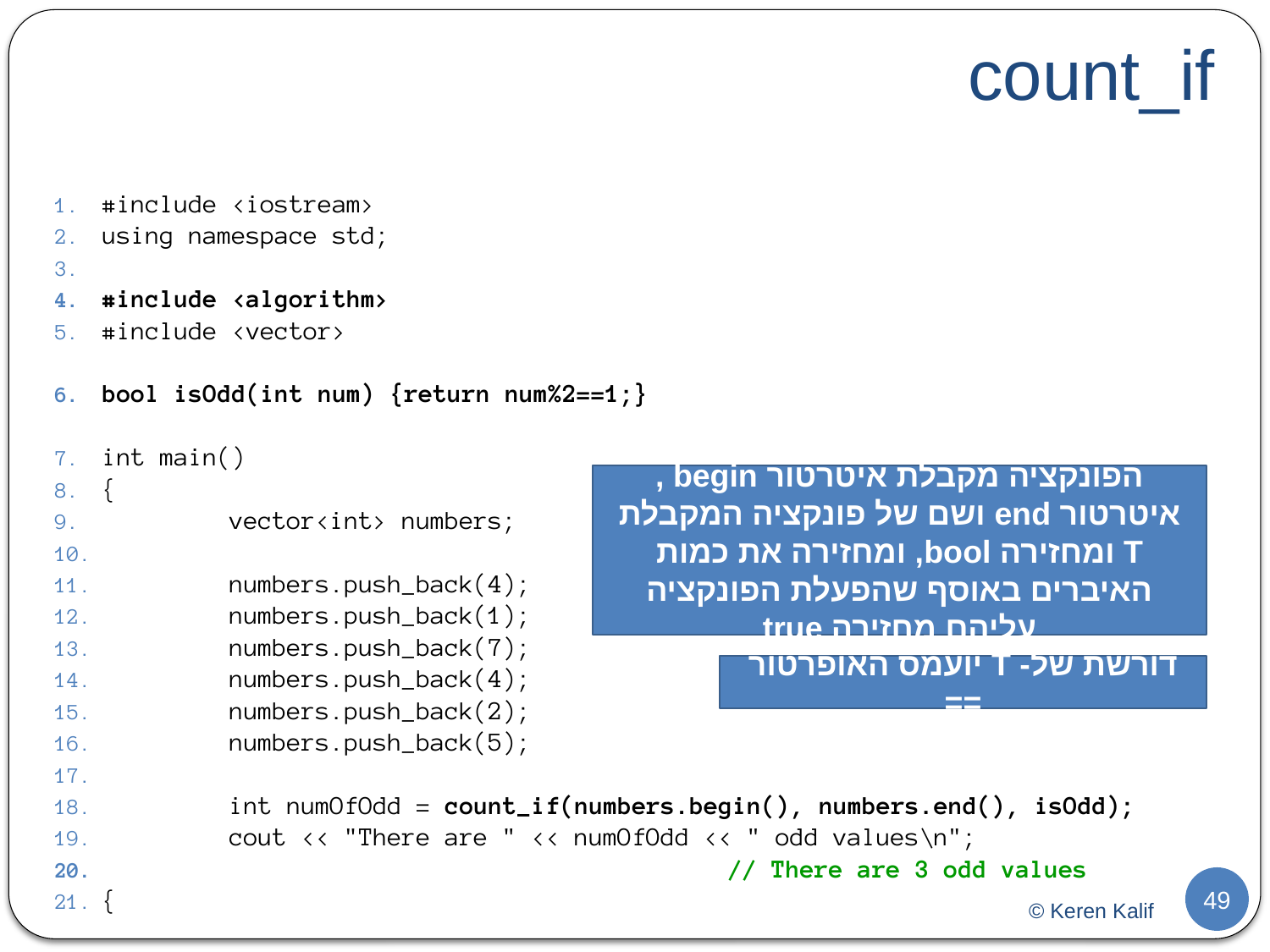

# count_if
#include <iostream>
using namespace std;

#include <algorithm>
#include <vector>

bool isOdd(int num) {return num%2==1;}

int main()
{
	vector<int> numbers;

	numbers.push_back(4);
	numbers.push_back(1);
	numbers.push_back(7);
	numbers.push_back(4);
	numbers.push_back(2);
	numbers.push_back(5);

	int numOfOdd = count_if(numbers.begin(), numbers.end(), isOdd);
	cout << "There are " << numOfOdd << " odd values\n";
			                 // There are 3 odd values
{

הפונקציה מקבלת איטרטור begin , איטרטור end ושם של פונקציה המקבלת T ומחזירה bool, ומחזירה את כמות האיברים באוסף שהפעלת הפונקציה עליהם מחזירה true

דורשת של- T יועמס האופרטור ==
49
© Keren Kalif